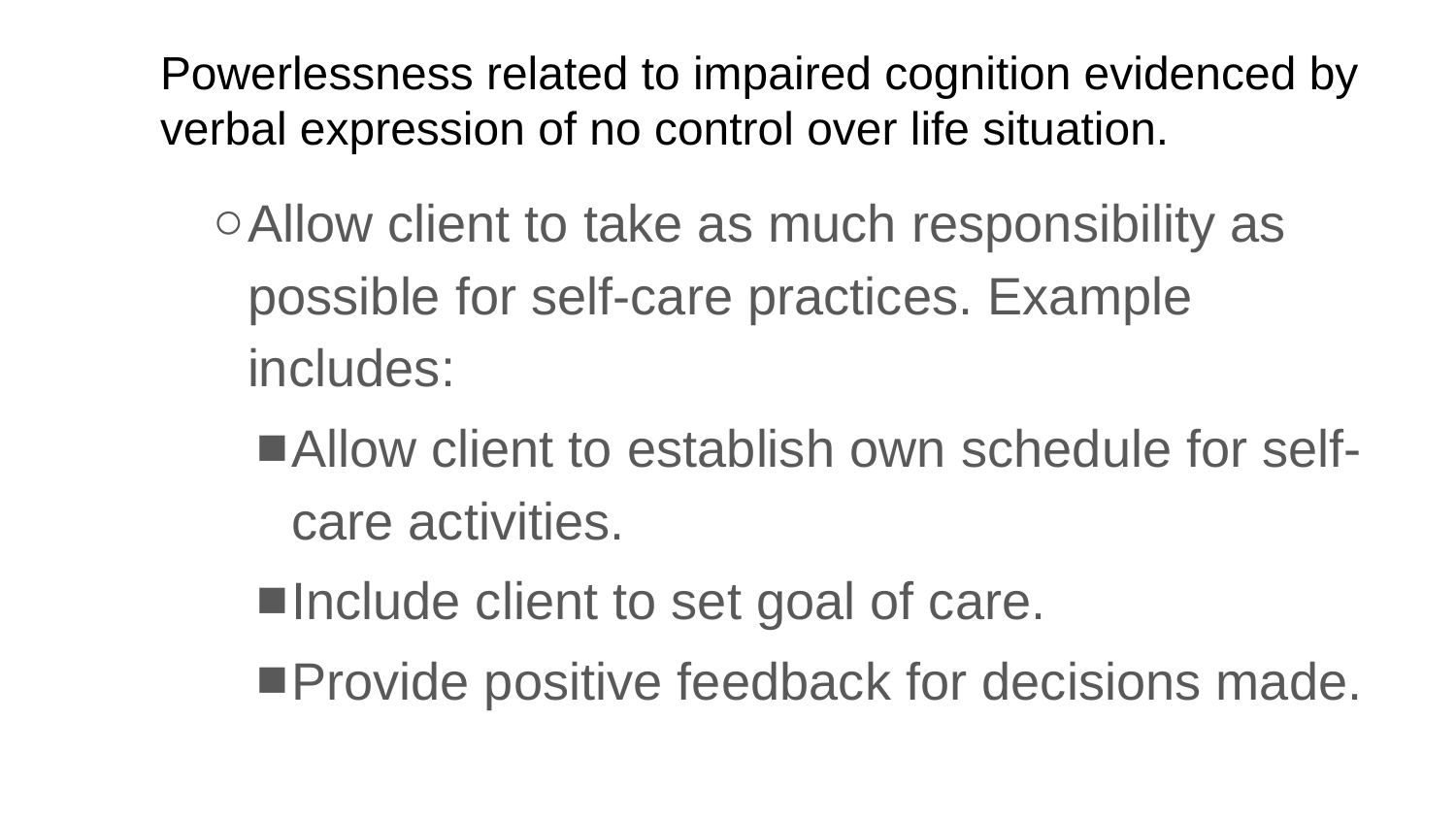

# Powerlessness related to impaired cognition evidenced by verbal expression of no control over life situation.
Allow client to take as much responsibility as possible for self-care practices. Example includes:
Allow client to establish own schedule for self-care activities.
Include client to set goal of care.
Provide positive feedback for decisions made.